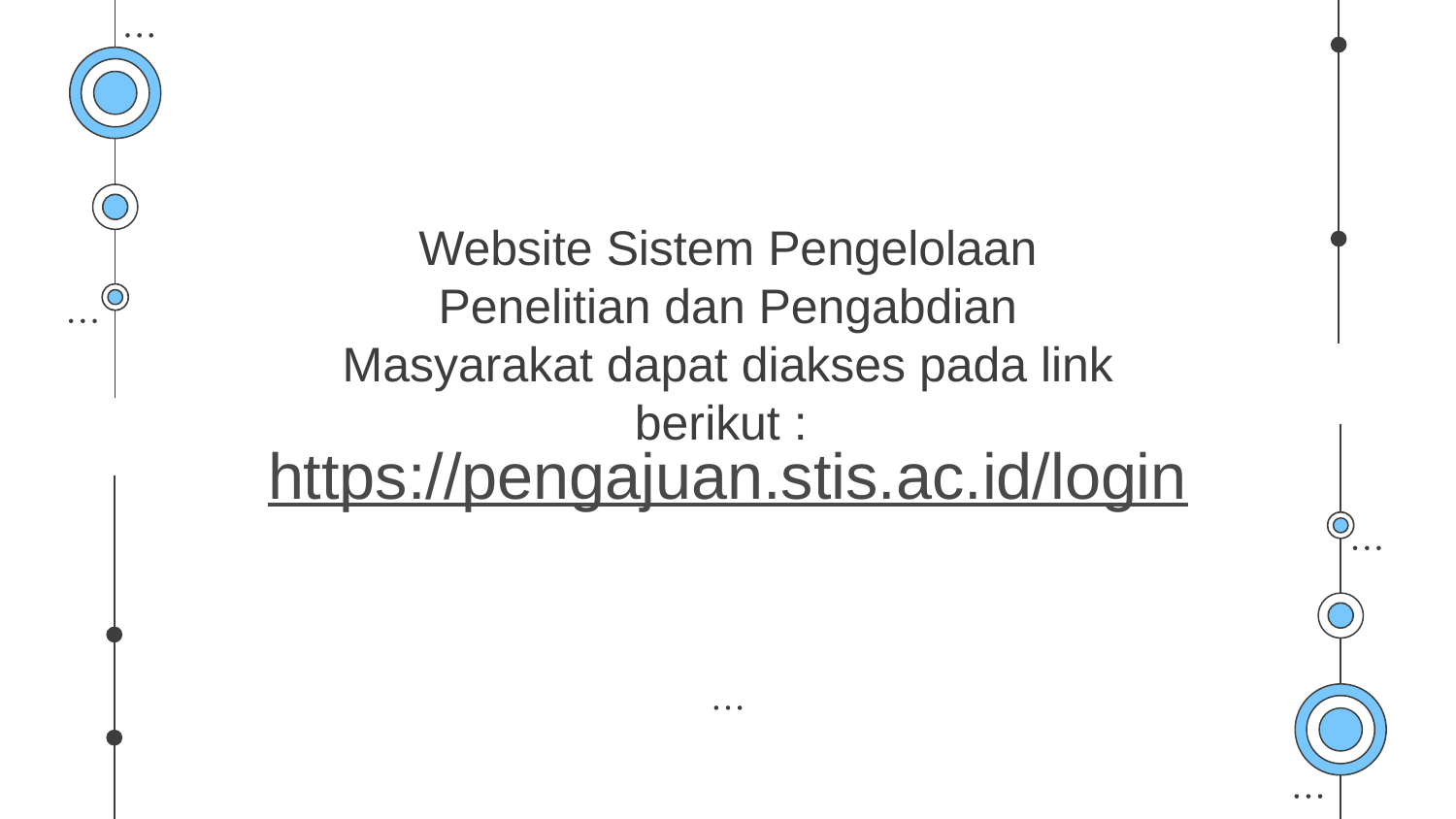

Website Sistem Pengelolaan Penelitian dan Pengabdian Masyarakat dapat diakses pada link berikut :
https://pengajuan.stis.ac.id/login